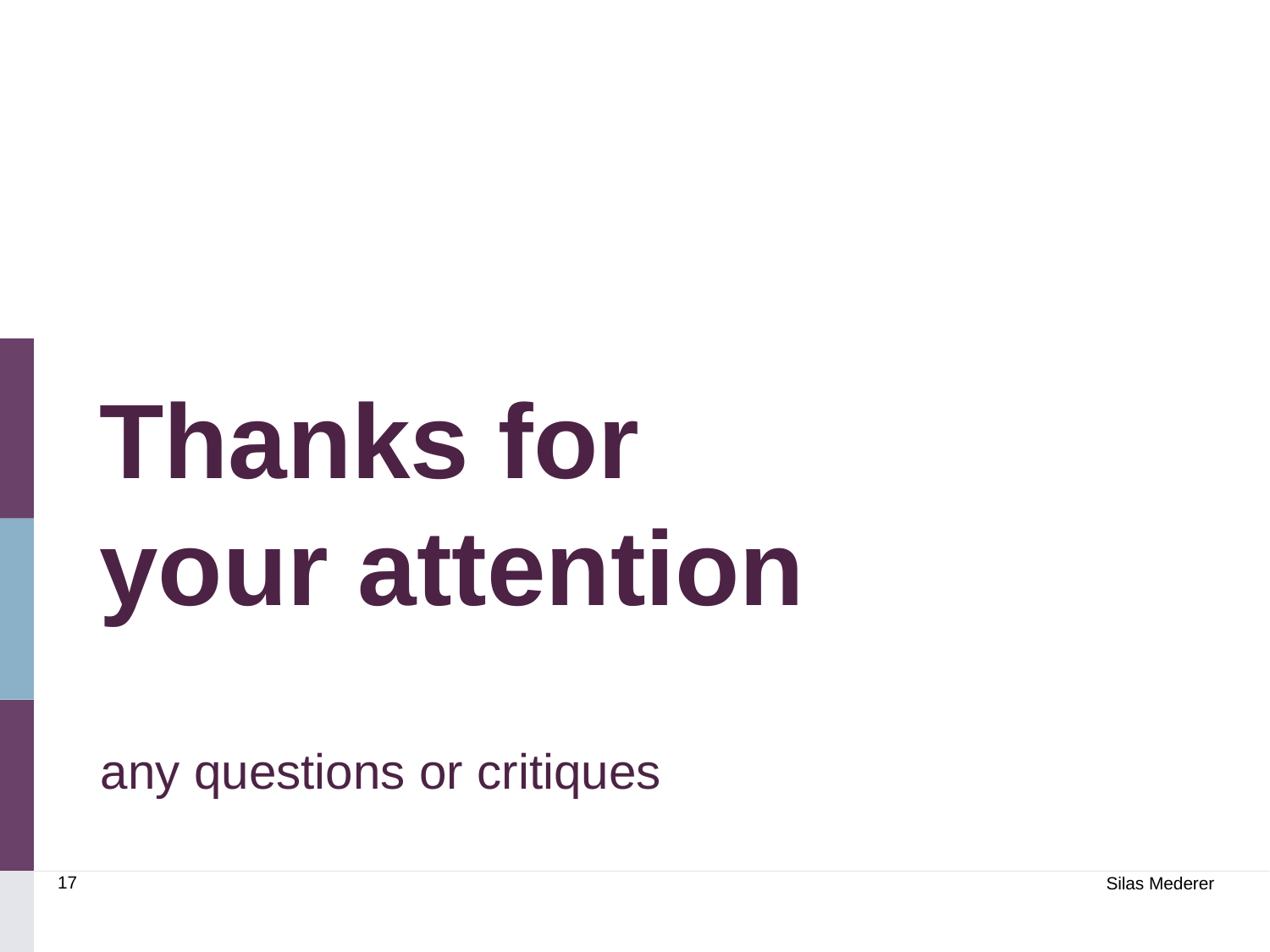

# Thanks for your attention

any questions or critiques
17
Silas Mederer